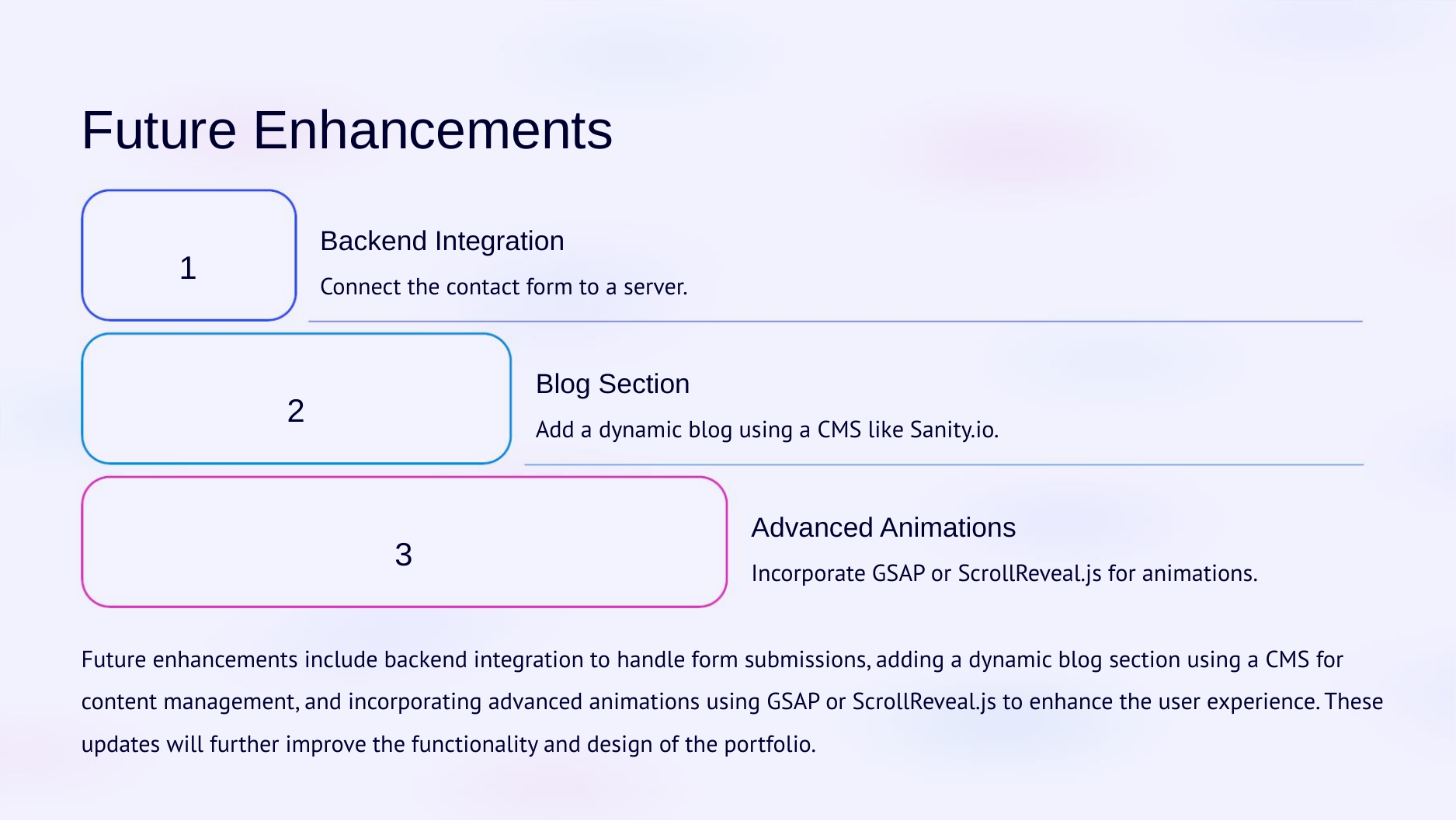

Future Enhancements
Backend Integration
1
Connect the contact form to a server.
Blog Section
2
Add a dynamic blog using a CMS like Sanity.io.
Advanced Animations
3
Incorporate GSAP or ScrollReveal.js for animations.
Future enhancements include backend integration to handle form submissions, adding a dynamic blog section using a CMS for
content management, and incorporating advanced animations using GSAP or ScrollReveal.js to enhance the user experience. These
updates will further improve the functionality and design of the portfolio.